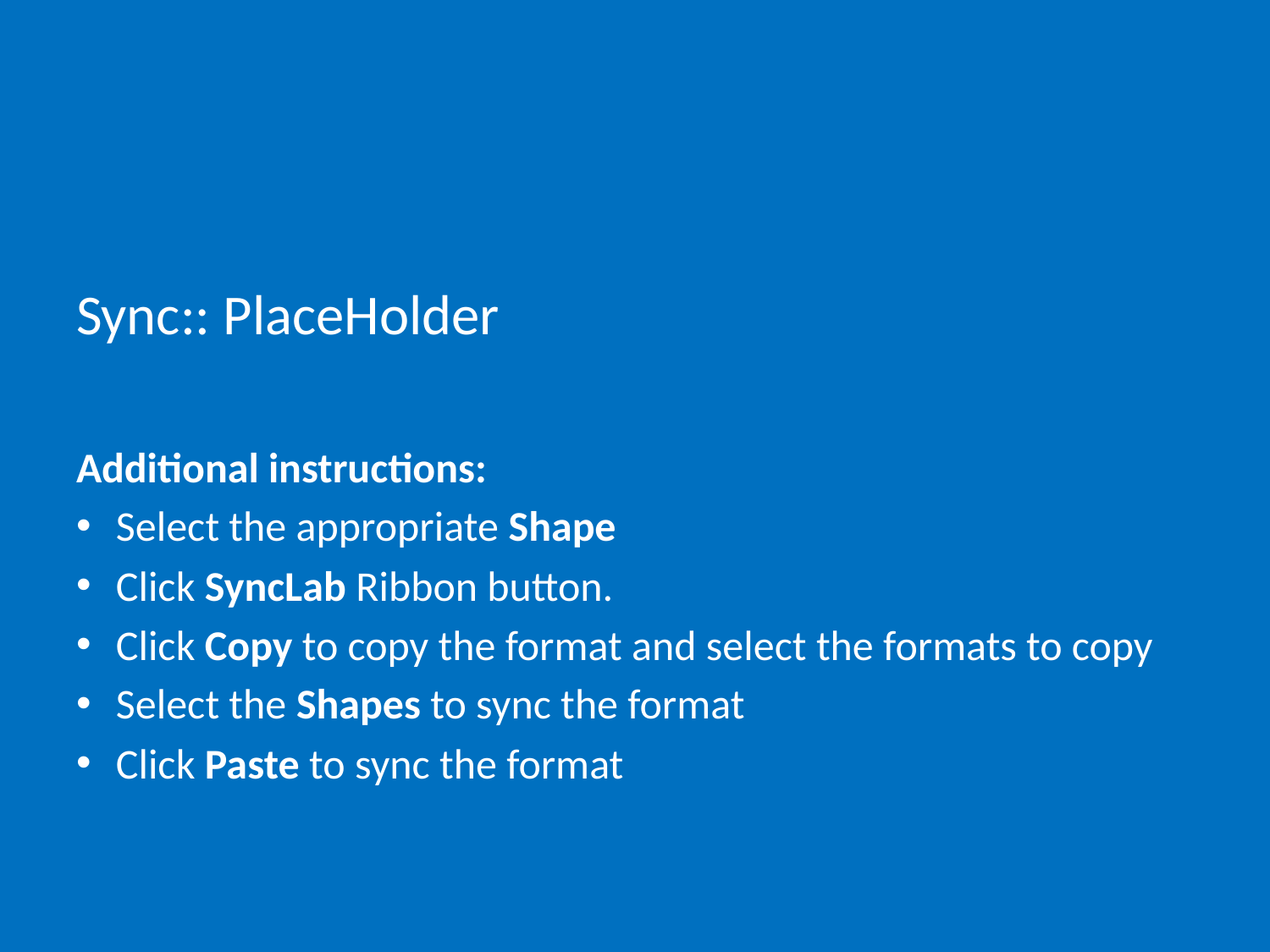

# Sync:: PlaceHolder
Additional instructions:
Select the appropriate Shape
Click SyncLab Ribbon button.
Click Copy to copy the format and select the formats to copy
Select the Shapes to sync the format
Click Paste to sync the format